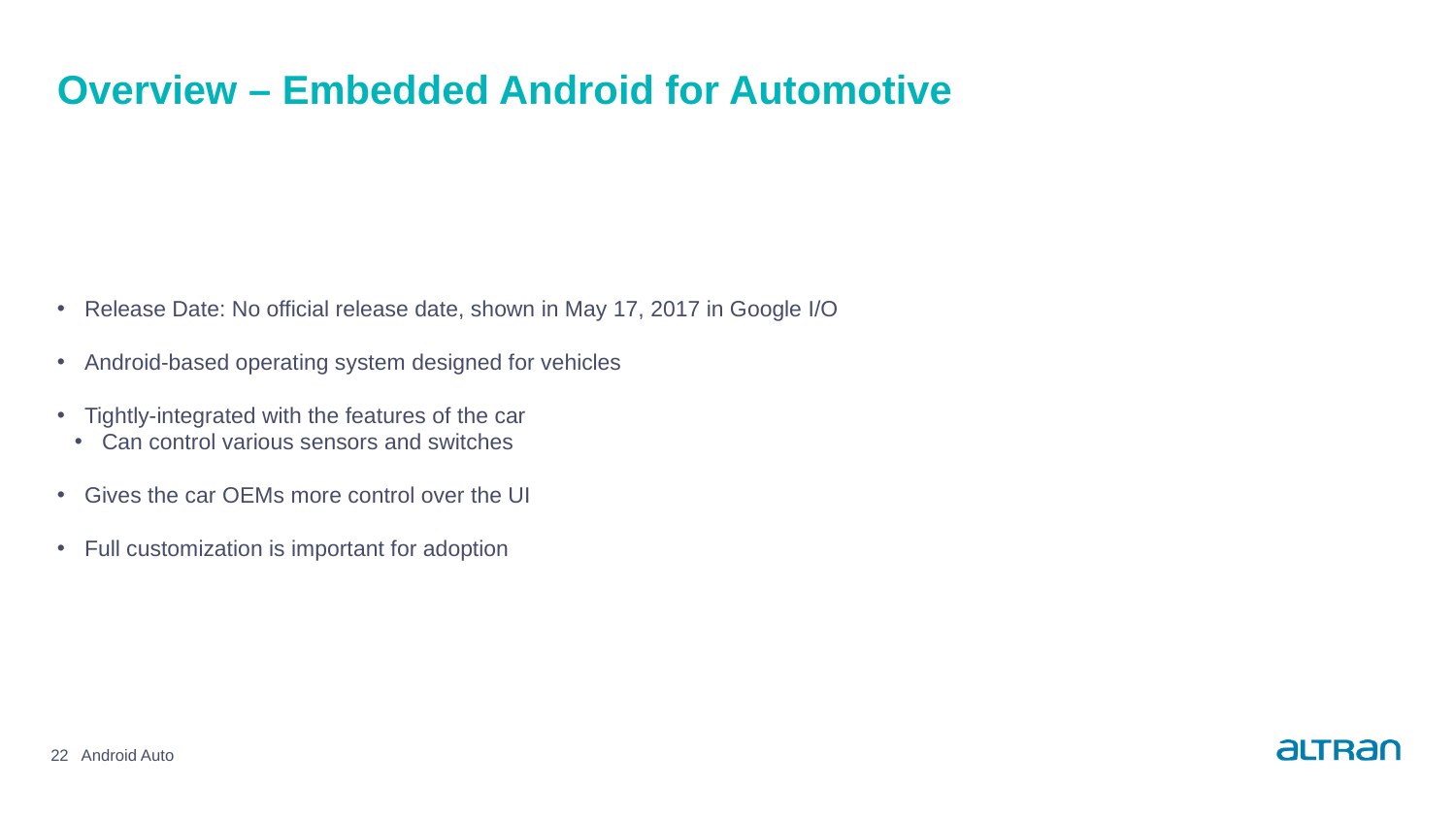

# Overview – Embedded Android for Automotive
Release Date: No official release date, shown in May 17, 2017 in Google I/O

Android-based operating system designed for vehicles

Tightly-integrated with the features of the car
Can control various sensors and switches

Gives the car OEMs more control over the UI

Full customization is important for adoption
22
Android Auto
Date